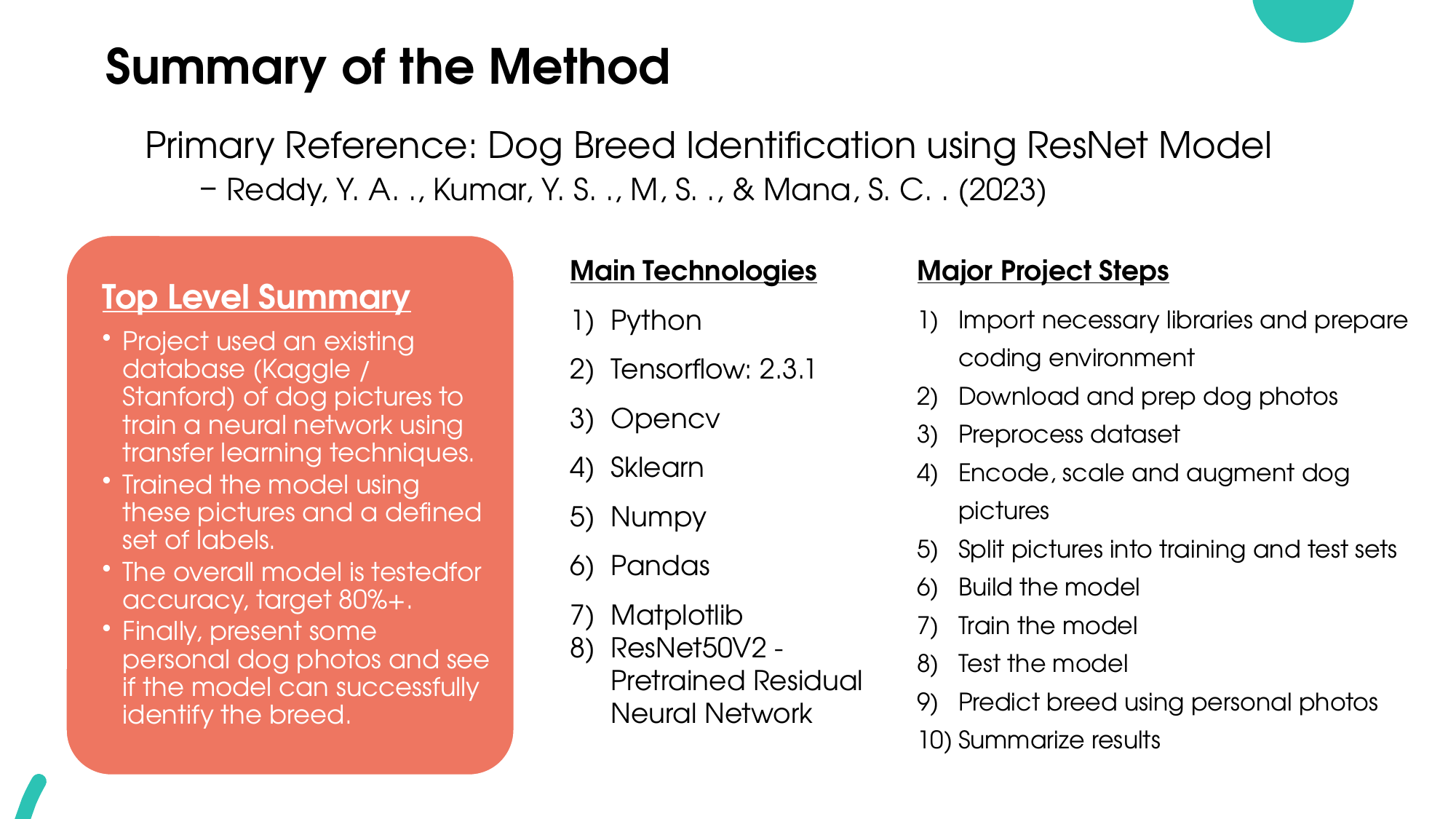

# Summary of the Method
Primary Reference: Dog Breed Identification using ResNet Model
Reddy, Y. A. ., Kumar, Y. S. ., M, S. ., & Mana, S. C. . (2023)
Top Level Summary
Project used an existing database (Kaggle / Stanford) of dog pictures to train a neural network using transfer learning techniques.
Trained the model using these pictures and a defined set of labels.
The overall model is testedfor accuracy, target 80%+.
Finally, present some personal dog photos and see if the model can successfully identify the breed.
Main Technologies
Python
Tensorflow: 2.3.1
Opencv
Sklearn
Numpy
Pandas
Matplotlib
ResNet50V2 - Pretrained Residual Neural Network
Major Project Steps
Import necessary libraries and prepare coding environment
Download and prep dog photos
Preprocess dataset
Encode, scale and augment dog pictures
Split pictures into training and test sets
Build the model
Train the model
Test the model
Predict breed using personal photos
Summarize results